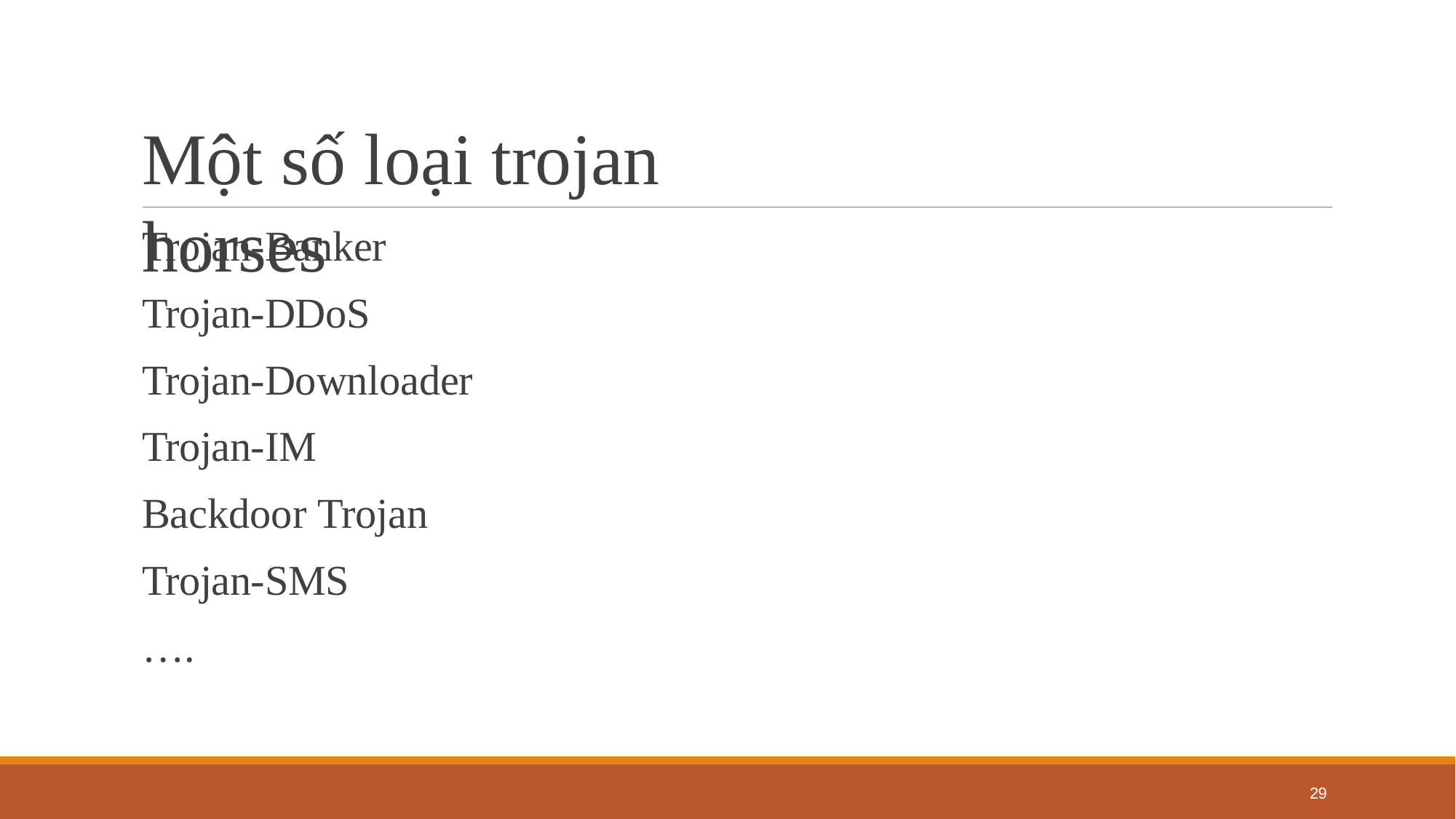

# Một số loại trojan horses
Trojan-Banker Trojan-DDoS Trojan-Downloader Trojan-IM Backdoor Trojan Trojan-SMS
….
29